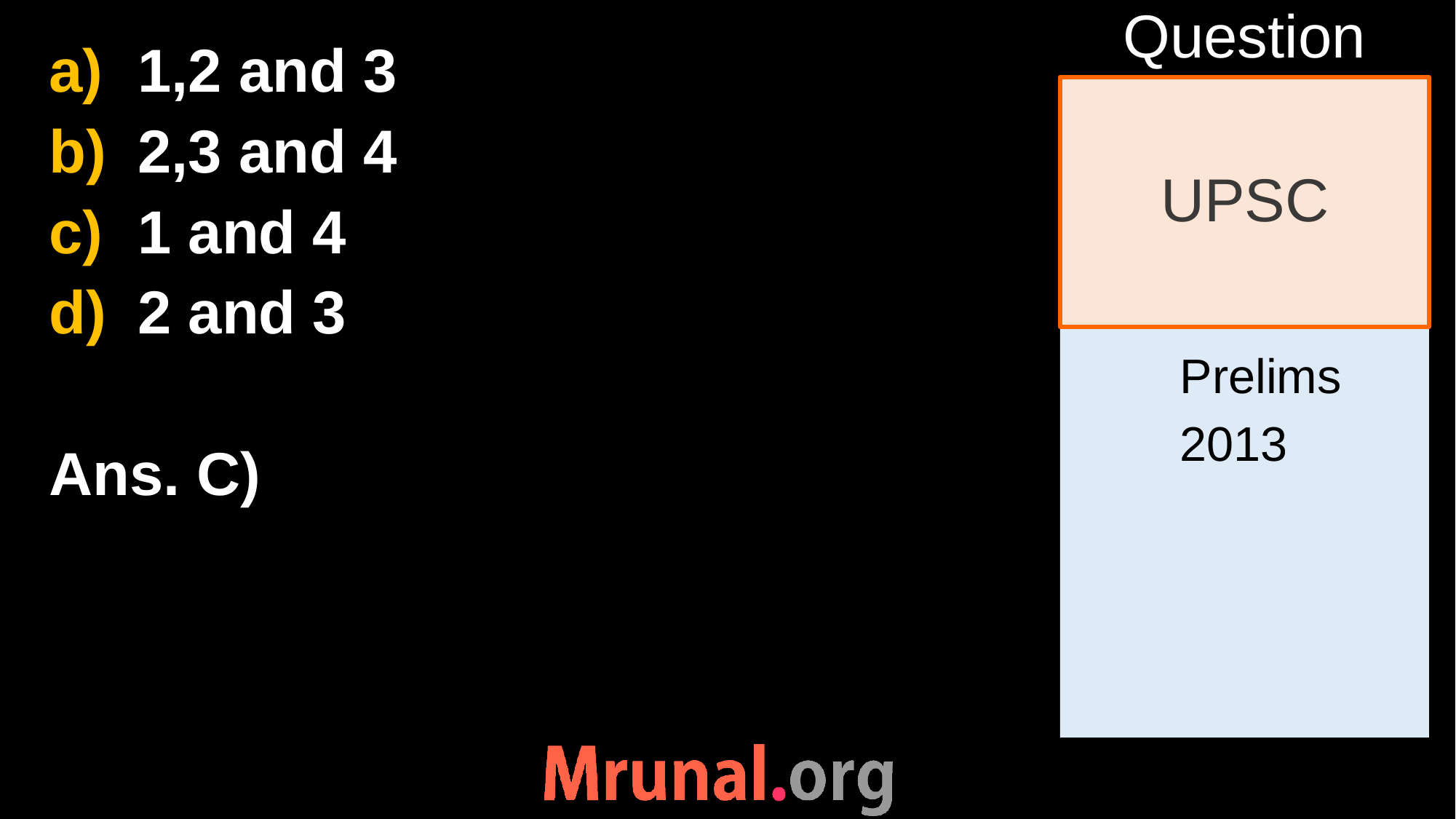

Question
1,2 and 3
2,3 and 4
1 and 4
2 and 3

Ans. C)
# UPSC

	Prelims
	2013